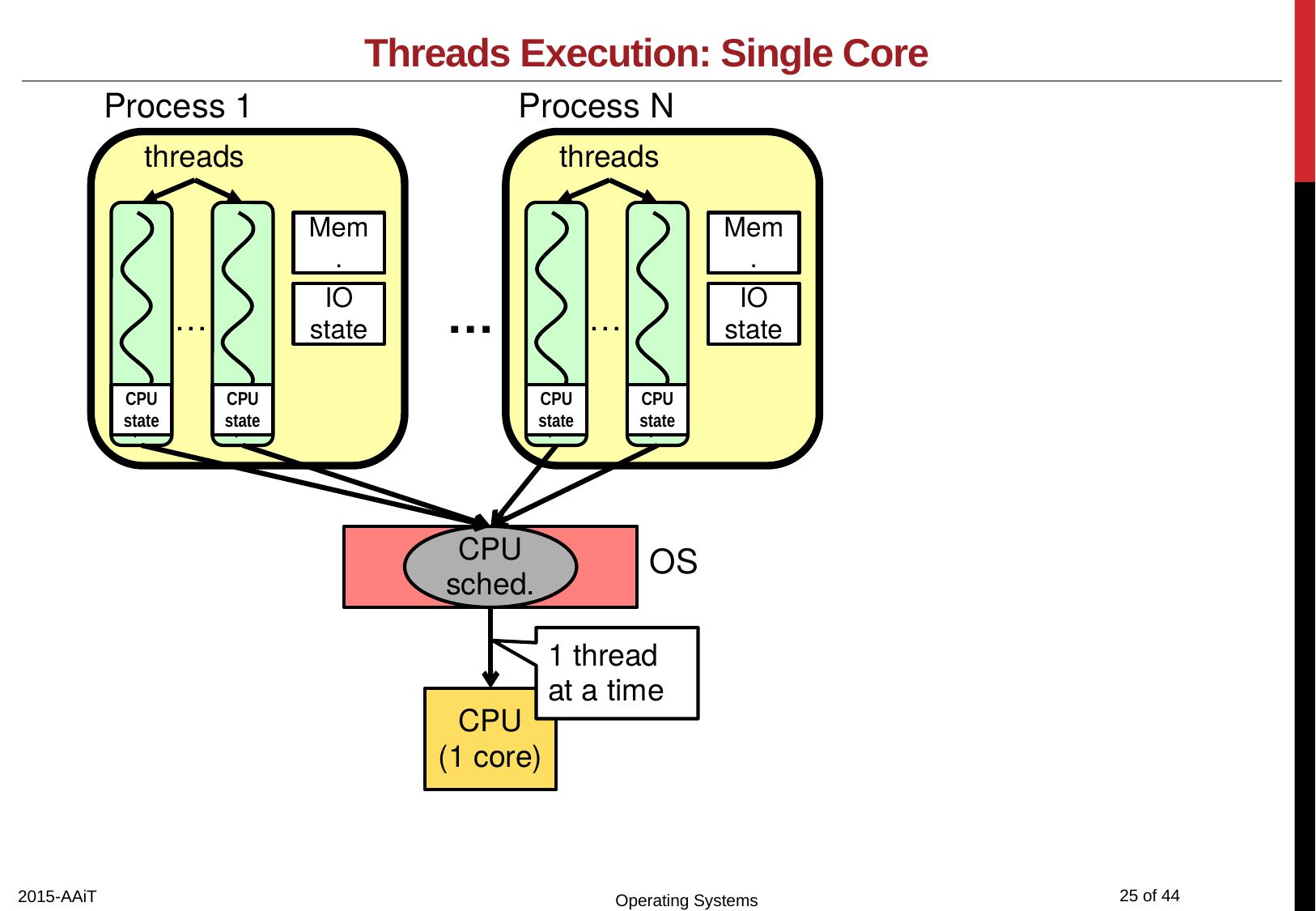

# Threads Execution: Single Core
Process 1
Process N

threads
threads

Mem.
Mem.
IO
state
IO
state
…
…
…
CPU
state
CPU
state
CPU
state
CPU
state

CPU sched.
OS
1 thread at a time
CPU
(1 core)
2015-AAiT
Operating Systems
25 of 44